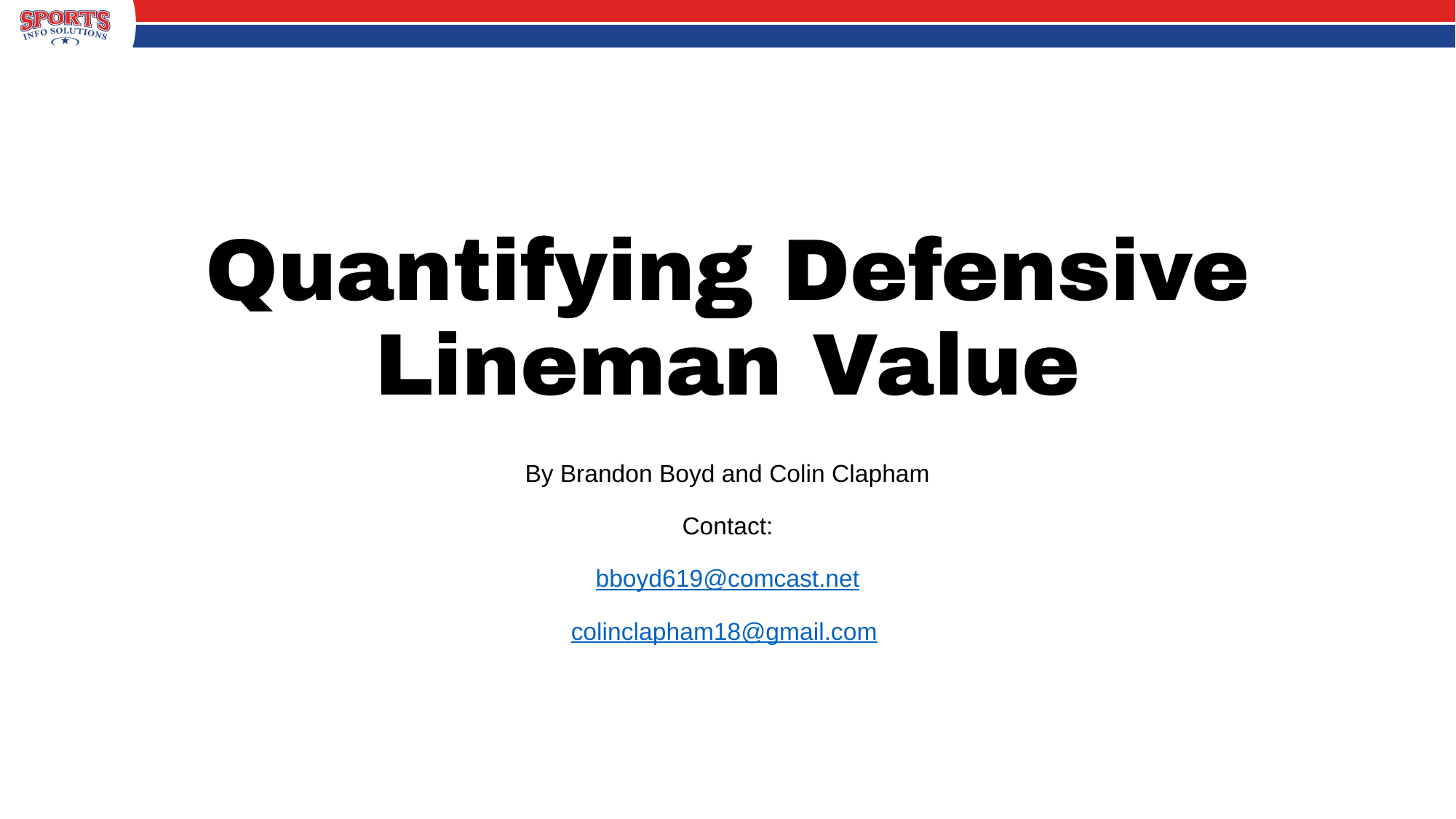

# Quantifying Defensive Lineman Value
By Brandon Boyd and Colin Clapham
Contact:
bboyd619@comcast.net
colinclapham18@gmail.com